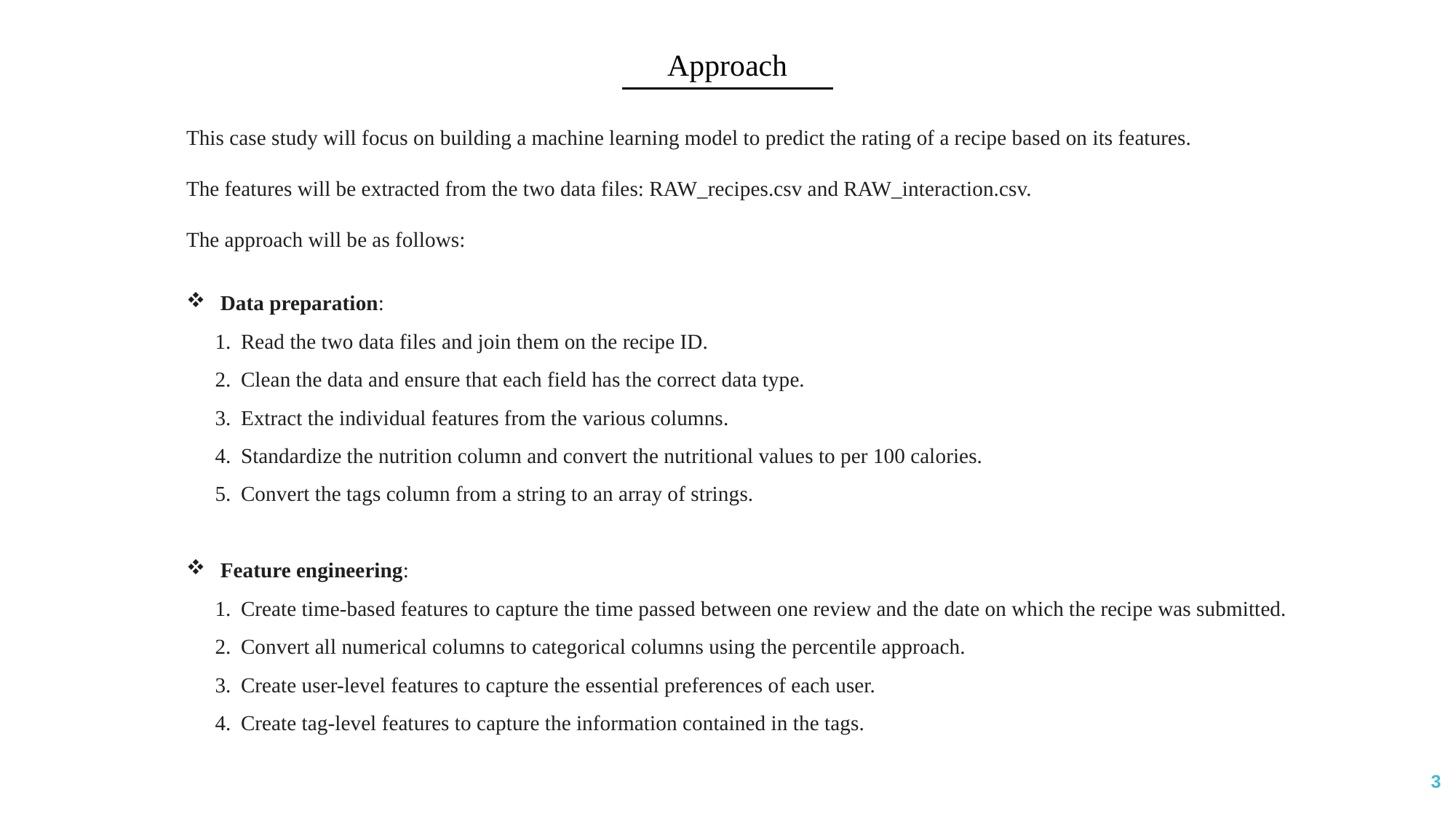

Approach

This case study will focus on building a machine learning model to predict the rating of a recipe based on its features.

The features will be extracted from the two data files: RAW_recipes.csv and RAW_interaction.csv.

The approach will be as follows:

Data preparation:
Read the two data files and join them on the recipe ID.
Clean the data and ensure that each field has the correct data type.
Extract the individual features from the various columns.
Standardize the nutrition column and convert the nutritional values to per 100 calories.
Convert the tags column from a string to an array of strings.

Feature engineering:
Create time-based features to capture the time passed between one review and the date on which the recipe was submitted.
Convert all numerical columns to categorical columns using the percentile approach.
Create user-level features to capture the essential preferences of each user.
Create tag-level features to capture the information contained in the tags.

3